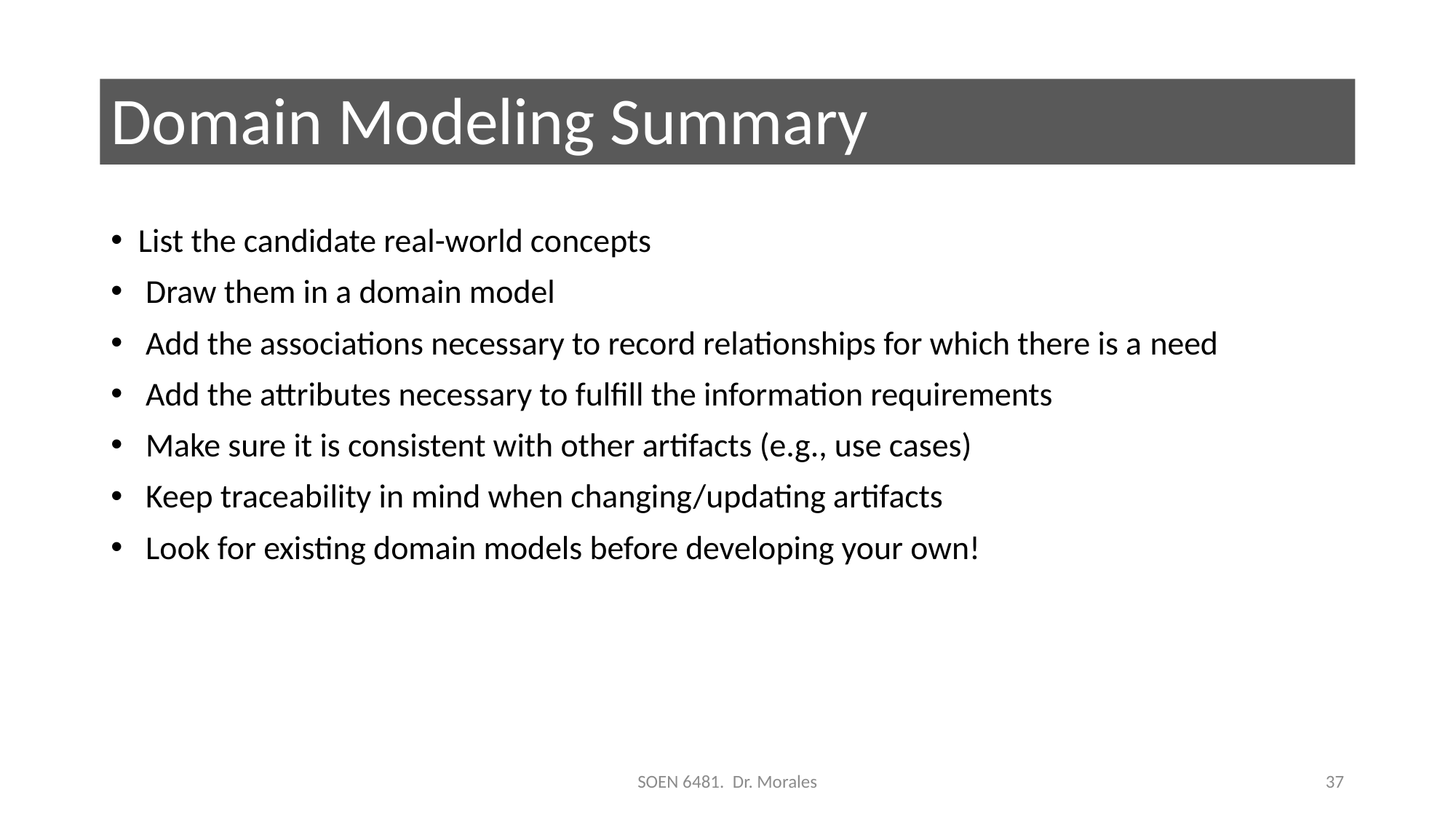

# Domain Modeling Summary
List the candidate real-world concepts
 Draw them in a domain model
 Add the associations necessary to record relationships for which there is a need
 Add the attributes necessary to fulfill the information requirements
 Make sure it is consistent with other artifacts (e.g., use cases)
 Keep traceability in mind when changing/updating artifacts
 Look for existing domain models before developing your own!
SOEN 6481.  Dr. Morales
37